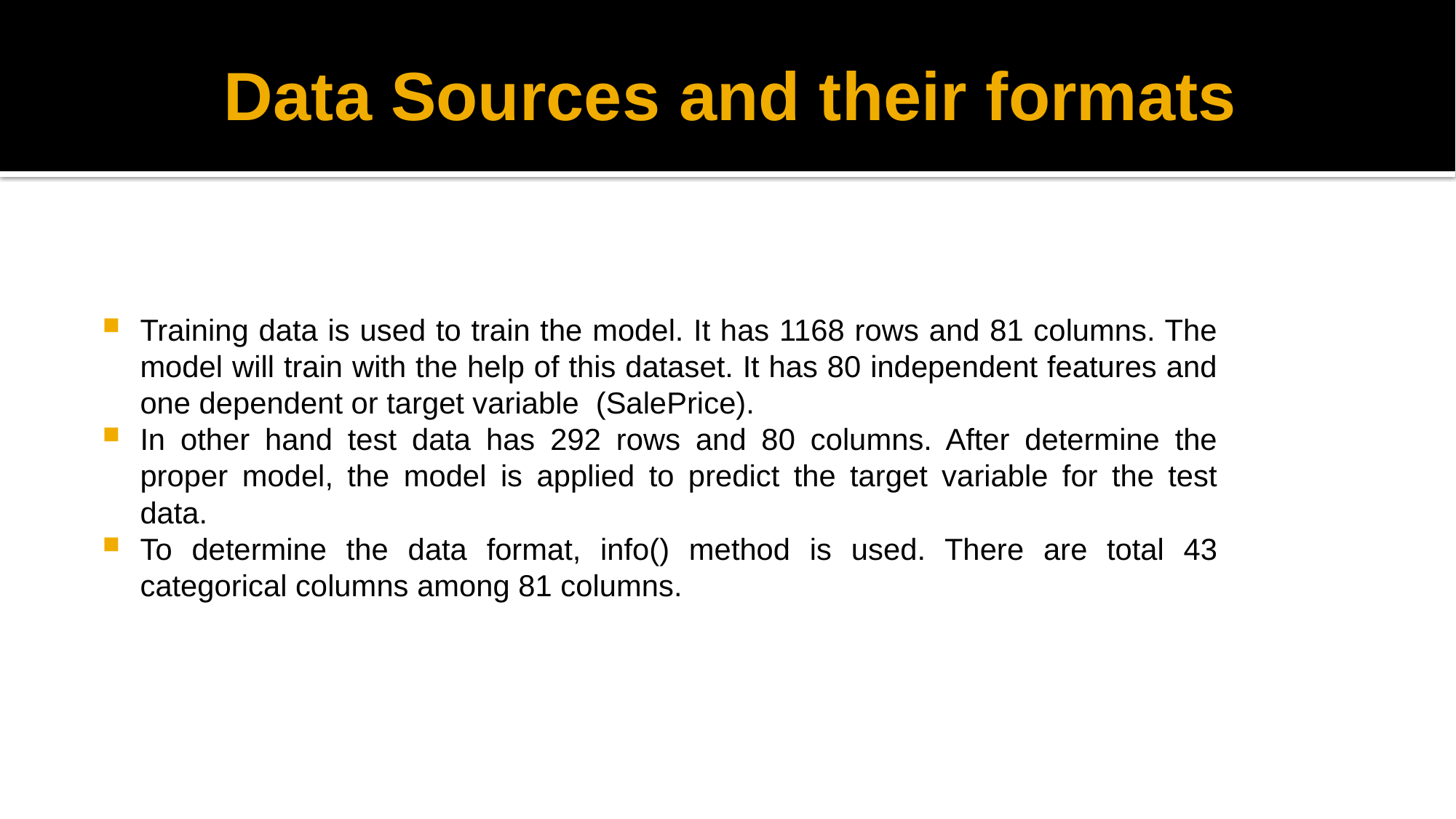

# Data Sources and their formats
Training data is used to train the model. It has 1168 rows and 81 columns. The model will train with the help of this dataset. It has 80 independent features and one dependent or target variable  (SalePrice).
In other hand test data has 292 rows and 80 columns. After determine the proper model, the model is applied to predict the target variable for the test data.
To determine the data format, info() method is used. There are total 43 categorical columns among 81 columns.